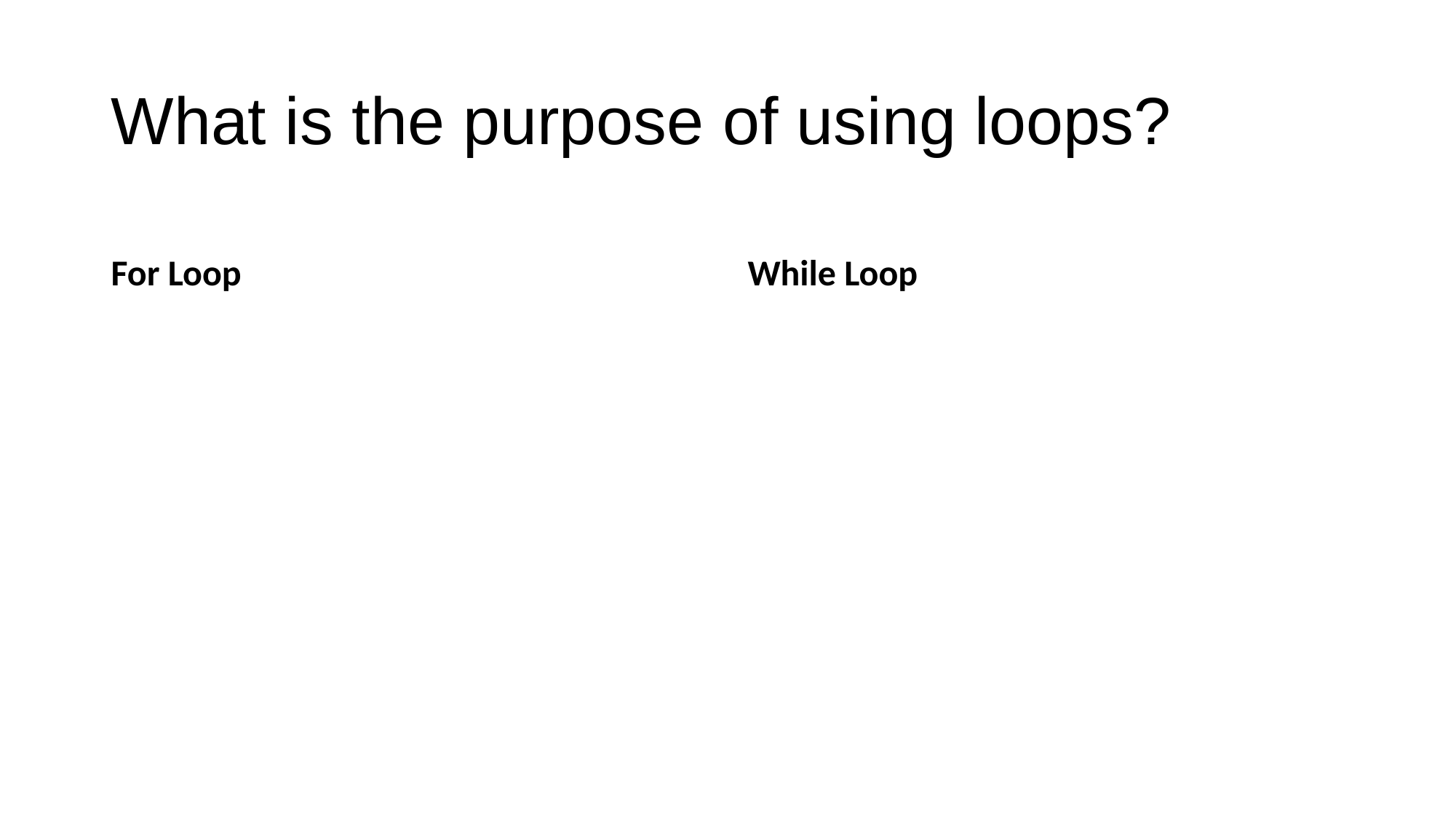

# What is the purpose of using loops?
For Loop
While Loop